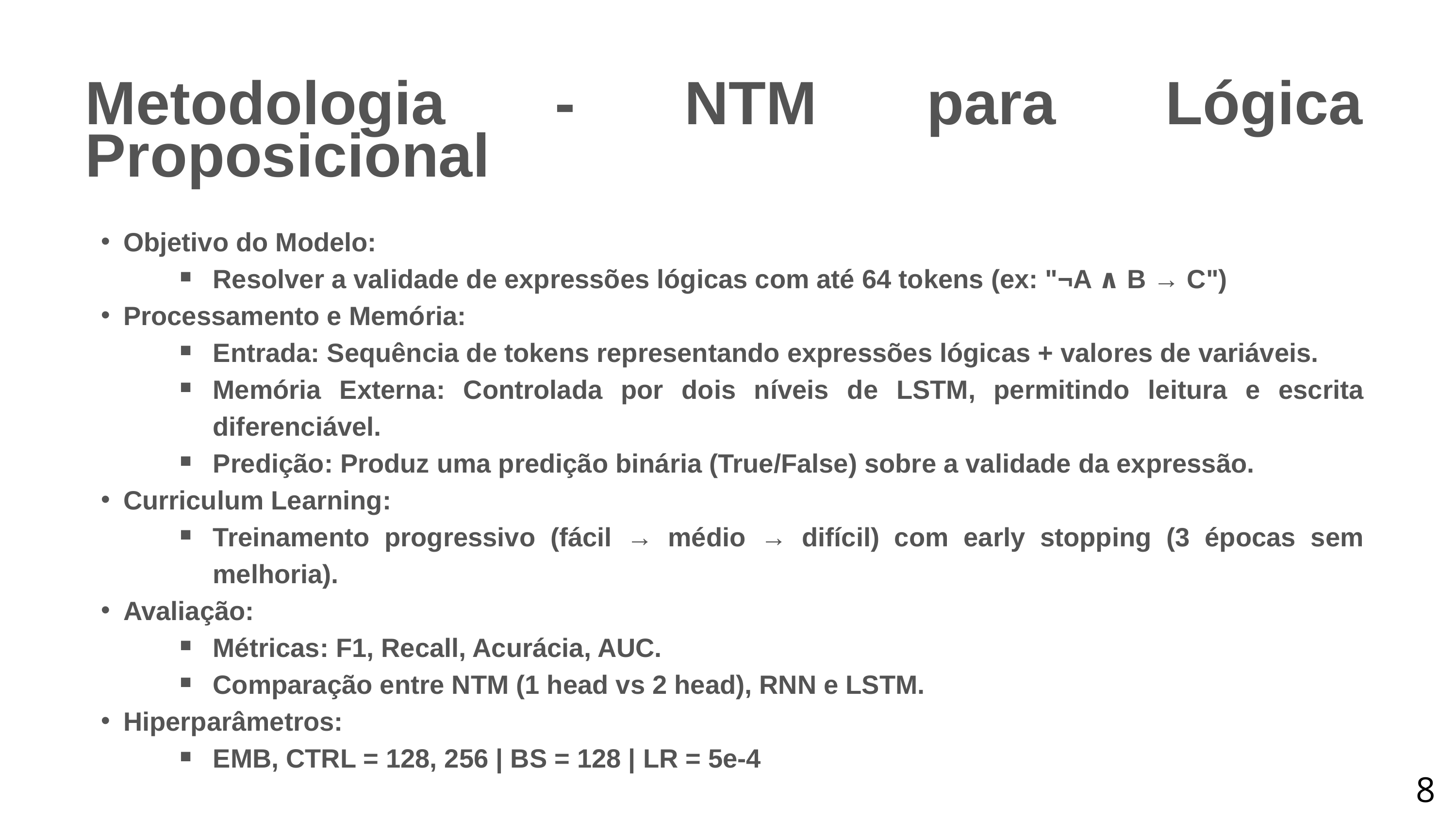

Metodologia - NTM para Lógica Proposicional
Objetivo do Modelo:
Resolver a validade de expressões lógicas com até 64 tokens (ex: "¬A ∧ B → C")
Processamento e Memória:
Entrada: Sequência de tokens representando expressões lógicas + valores de variáveis.
Memória Externa: Controlada por dois níveis de LSTM, permitindo leitura e escrita diferenciável.
Predição: Produz uma predição binária (True/False) sobre a validade da expressão.
Curriculum Learning:
Treinamento progressivo (fácil → médio → difícil) com early stopping (3 épocas sem melhoria).
Avaliação:
Métricas: F1, Recall, Acurácia, AUC.
Comparação entre NTM (1 head vs 2 head), RNN e LSTM.
Hiperparâmetros:
EMB, CTRL = 128, 256 | BS = 128 | LR = 5e-4
8